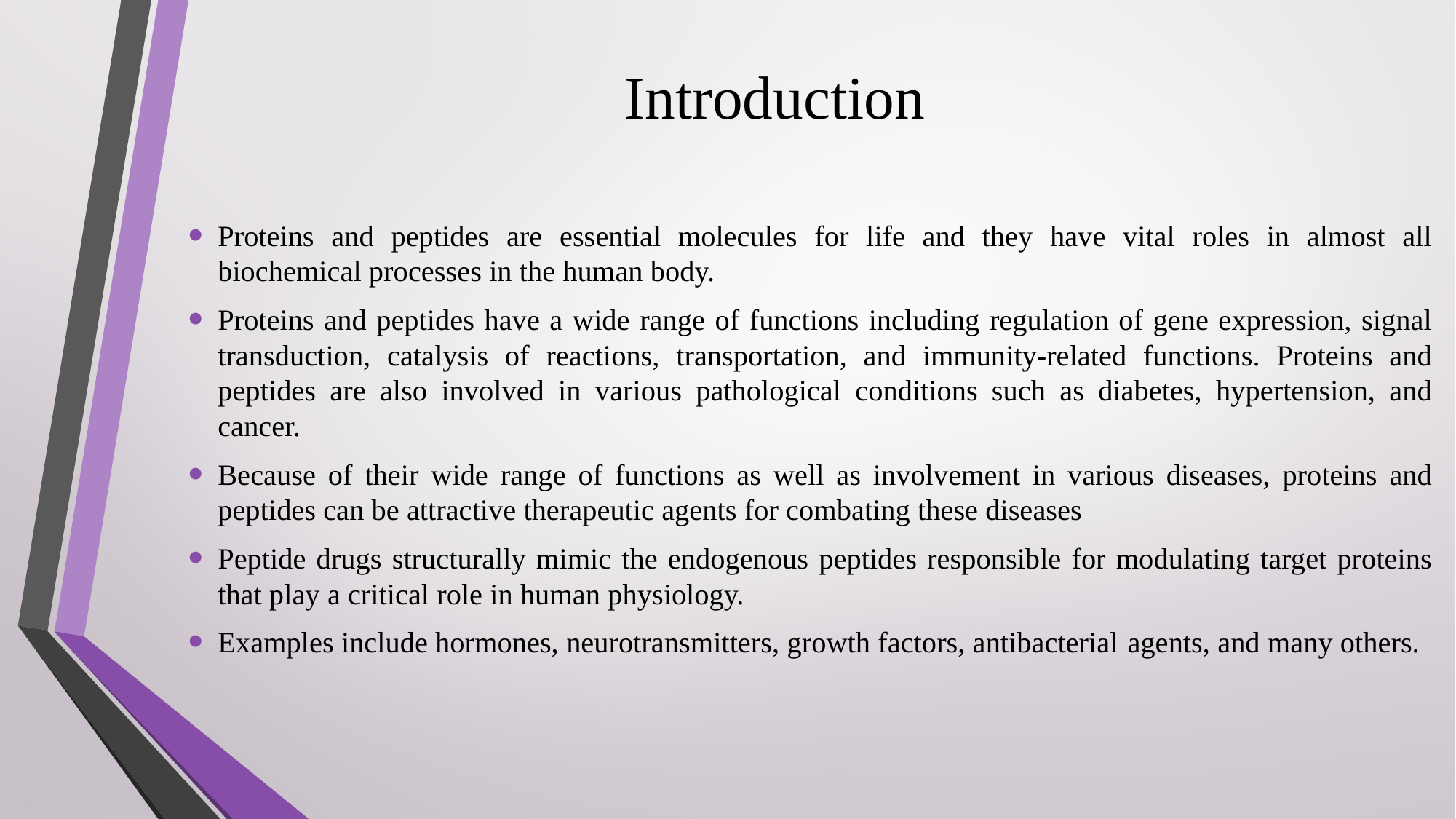

# Introduction
Proteins and peptides are essential molecules for life and they have vital roles in almost all biochemical processes in the human body.
Proteins and peptides have a wide range of functions including regulation of gene expression, signal transduction, catalysis of reactions, transportation, and immunity-related functions. Proteins and peptides are also involved in various pathological conditions such as diabetes, hypertension, and cancer.
Because of their wide range of functions as well as involvement in various diseases, proteins and peptides can be attractive therapeutic agents for combating these diseases
Peptide drugs structurally mimic the endogenous peptides responsible for modulating target proteins that play a critical role in human physiology.
Examples include hormones, neurotransmitters, growth factors, antibacterial agents, and many others.